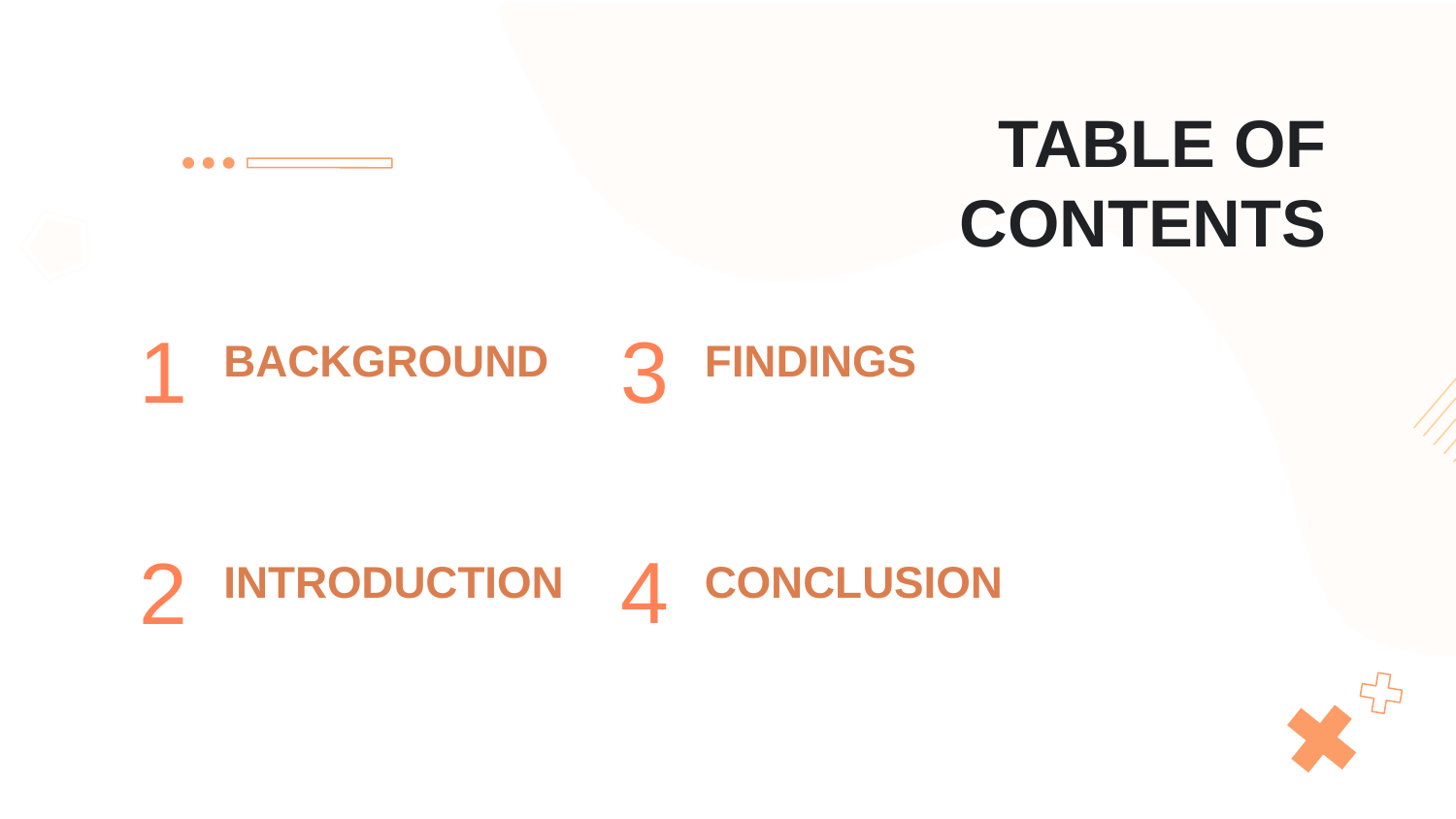

TABLE OF CONTENTS
BACKGROUND
FINDINGS
3
# 1
INTRODUCTION
CONCLUSION
4
2